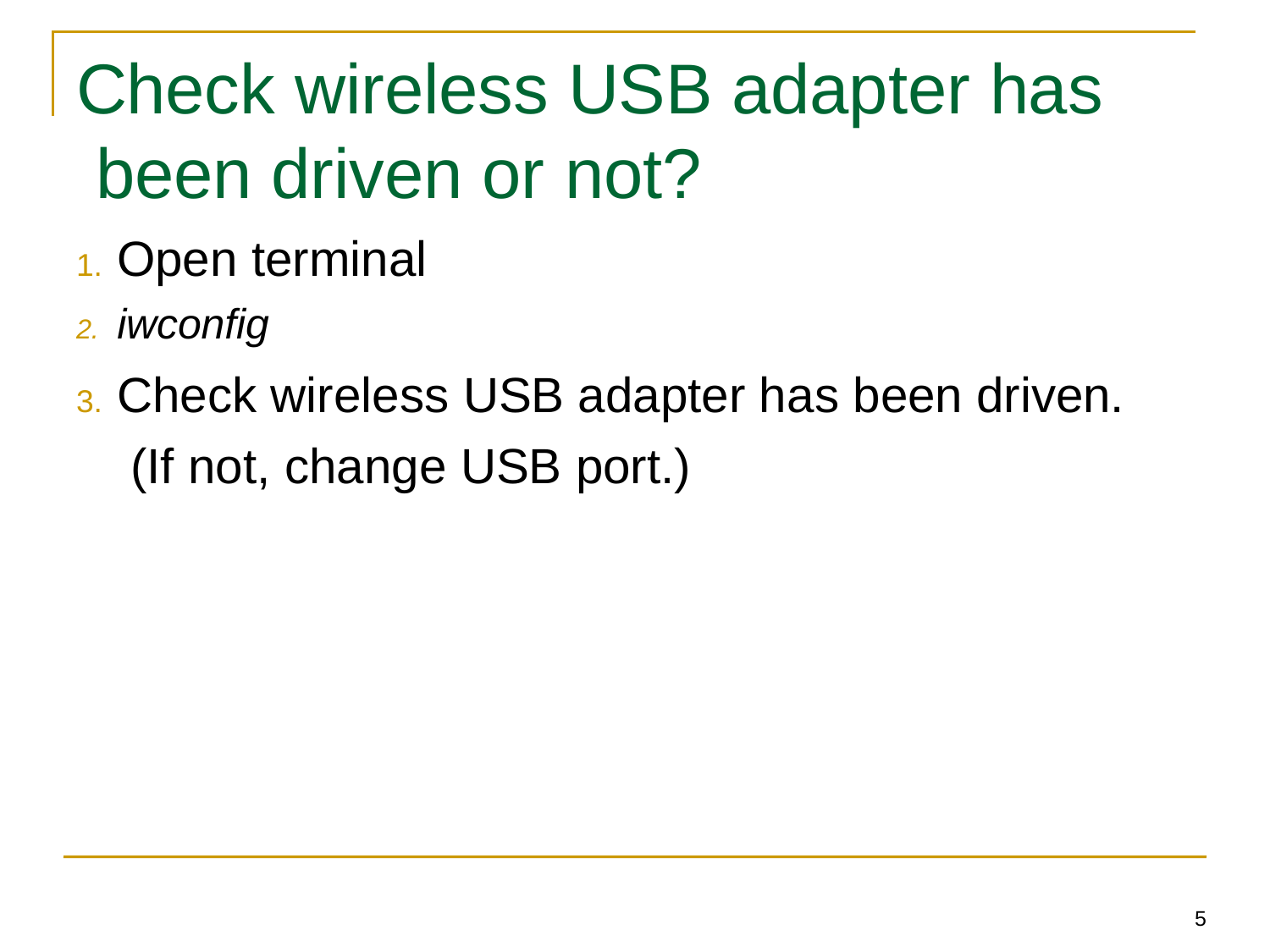

5
# Check wireless USB adapter has  been driven or not?
Open terminal
iwconfig
Check wireless USB adapter has been driven.  (If not, change USB port.)